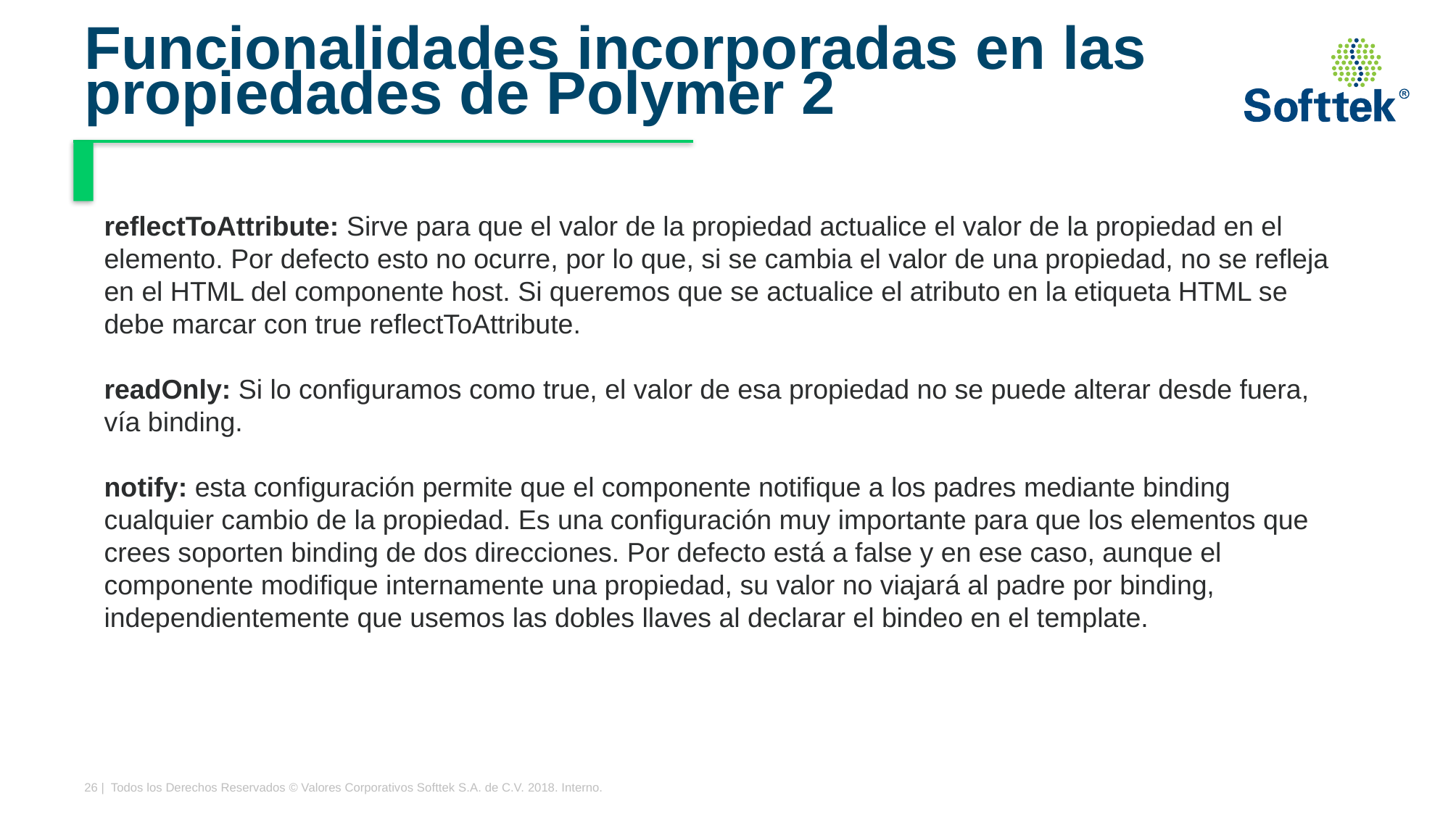

# Funcionalidades incorporadas en las propiedades de Polymer 2

reflectToAttribute: Sirve para que el valor de la propiedad actualice el valor de la propiedad en el elemento. Por defecto esto no ocurre, por lo que, si se cambia el valor de una propiedad, no se refleja en el HTML del componente host. Si queremos que se actualice el atributo en la etiqueta HTML se debe marcar con true reflectToAttribute.

readOnly: Si lo configuramos como true, el valor de esa propiedad no se puede alterar desde fuera, vía binding.

notify: esta configuración permite que el componente notifique a los padres mediante binding cualquier cambio de la propiedad. Es una configuración muy importante para que los elementos que crees soporten binding de dos direcciones. Por defecto está a false y en ese caso, aunque el componente modifique internamente una propiedad, su valor no viajará al padre por binding, independientemente que usemos las dobles llaves al declarar el bindeo en el template.